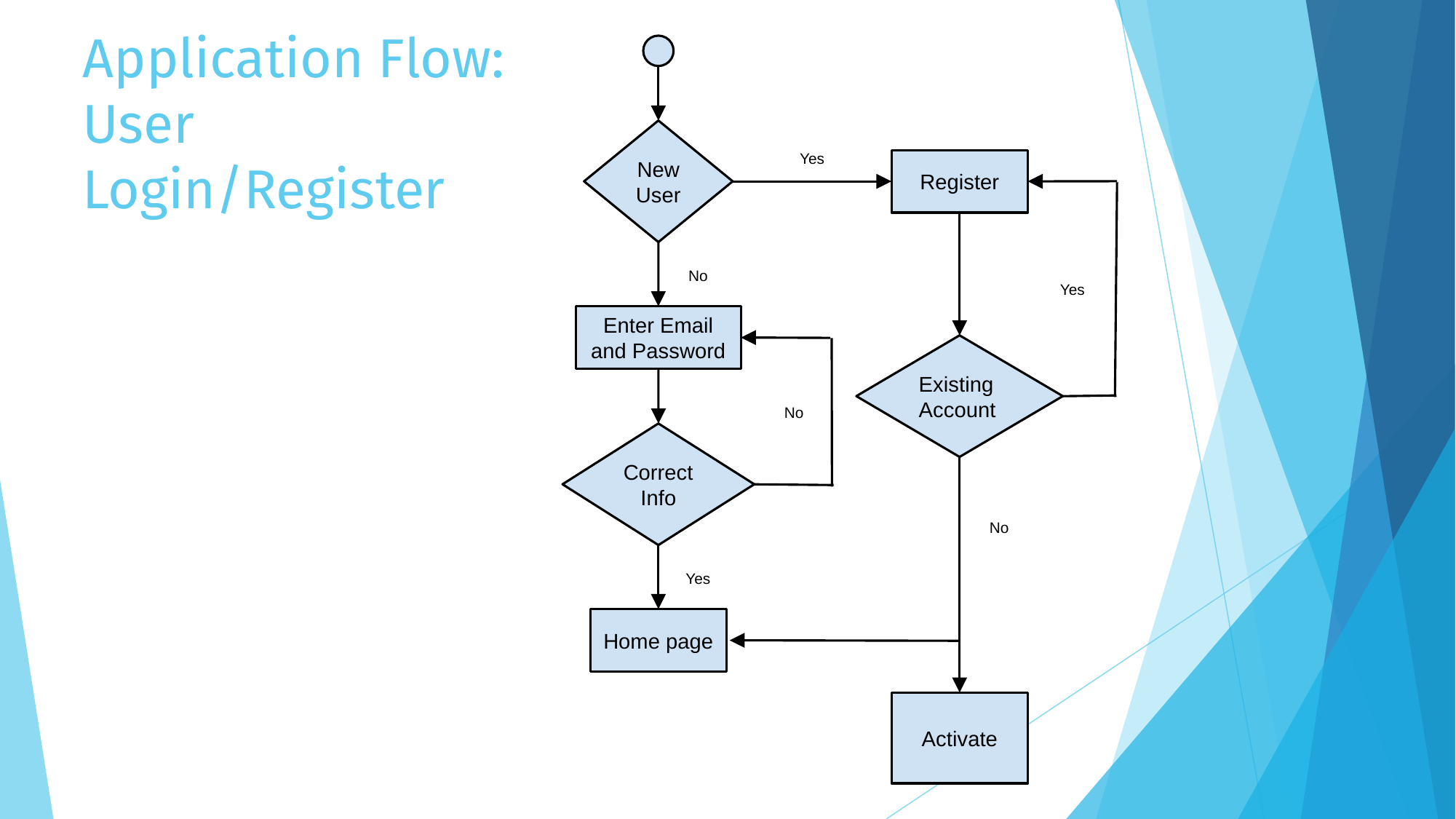

# Application Flow: User Login/Register

New User
Yes
Register
No
Yes
Enter Email and Password
Existing Account
No
Correct Info
No
Yes
Home page
Activate